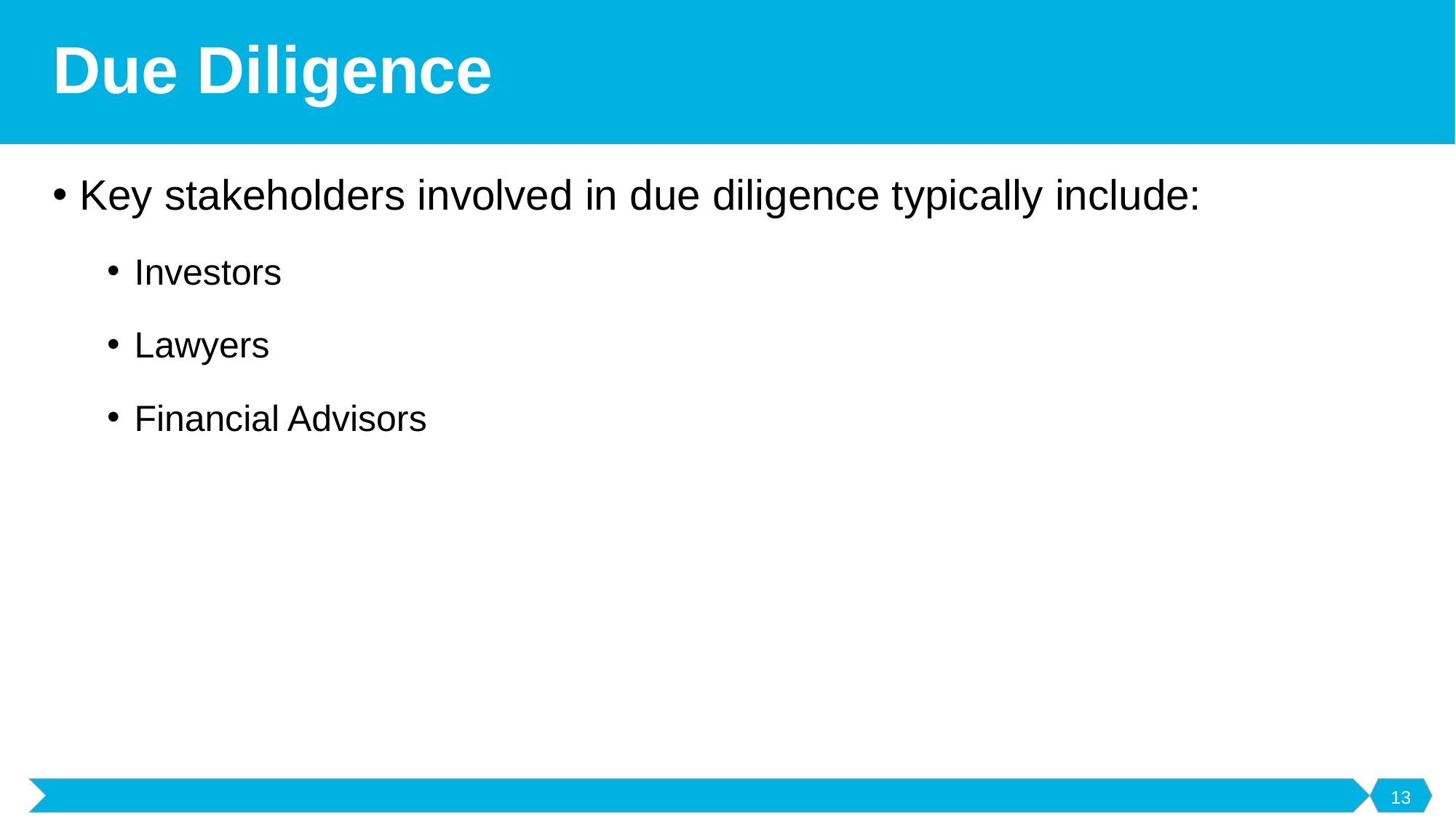

# Due Diligence
Key stakeholders involved in due diligence typically include:
Investors
Lawyers
Financial Advisors

13